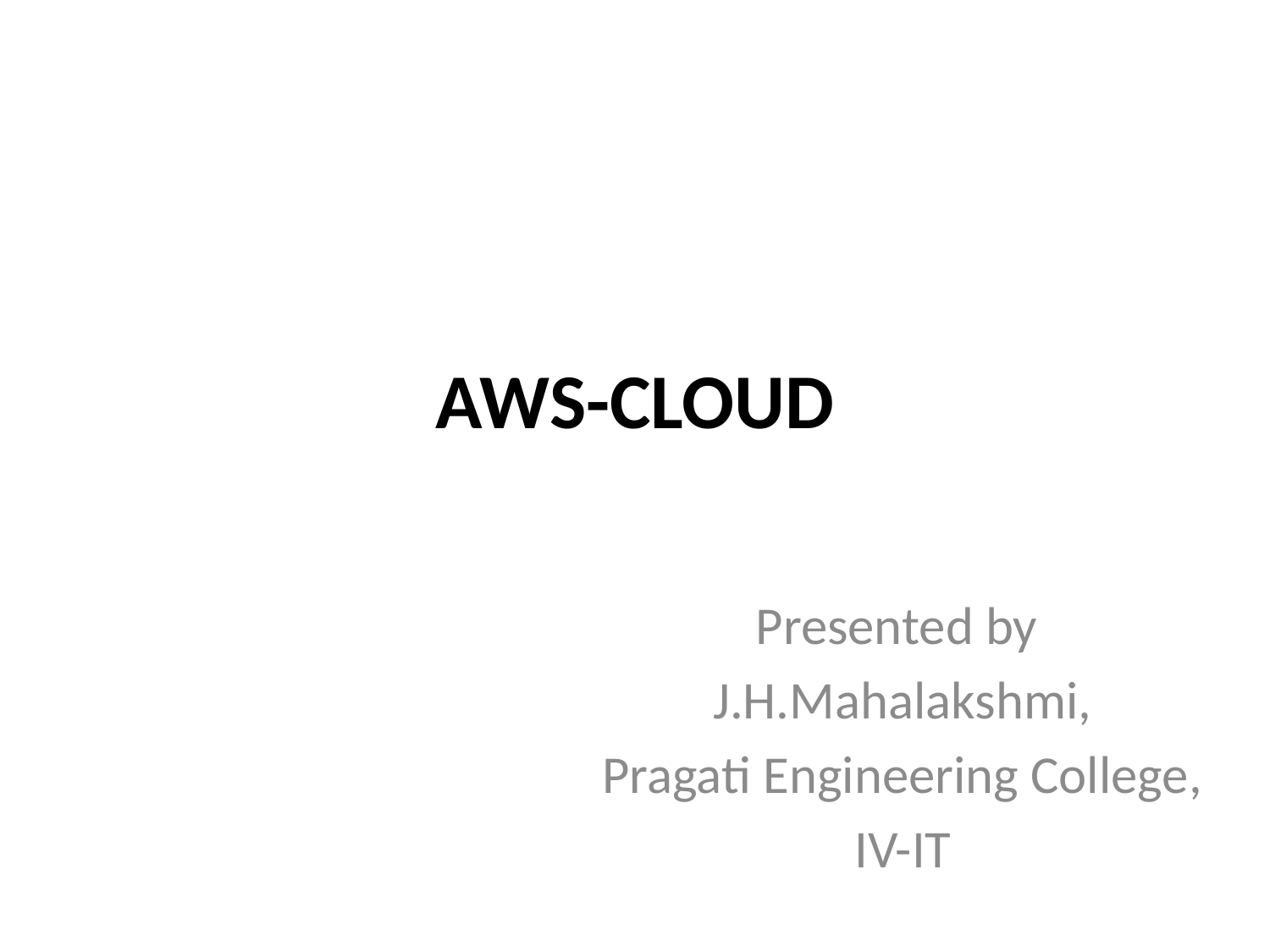

# AWS-CLOUD
Presented by
J.H.Mahalakshmi,
Pragati Engineering College,
IV-IT